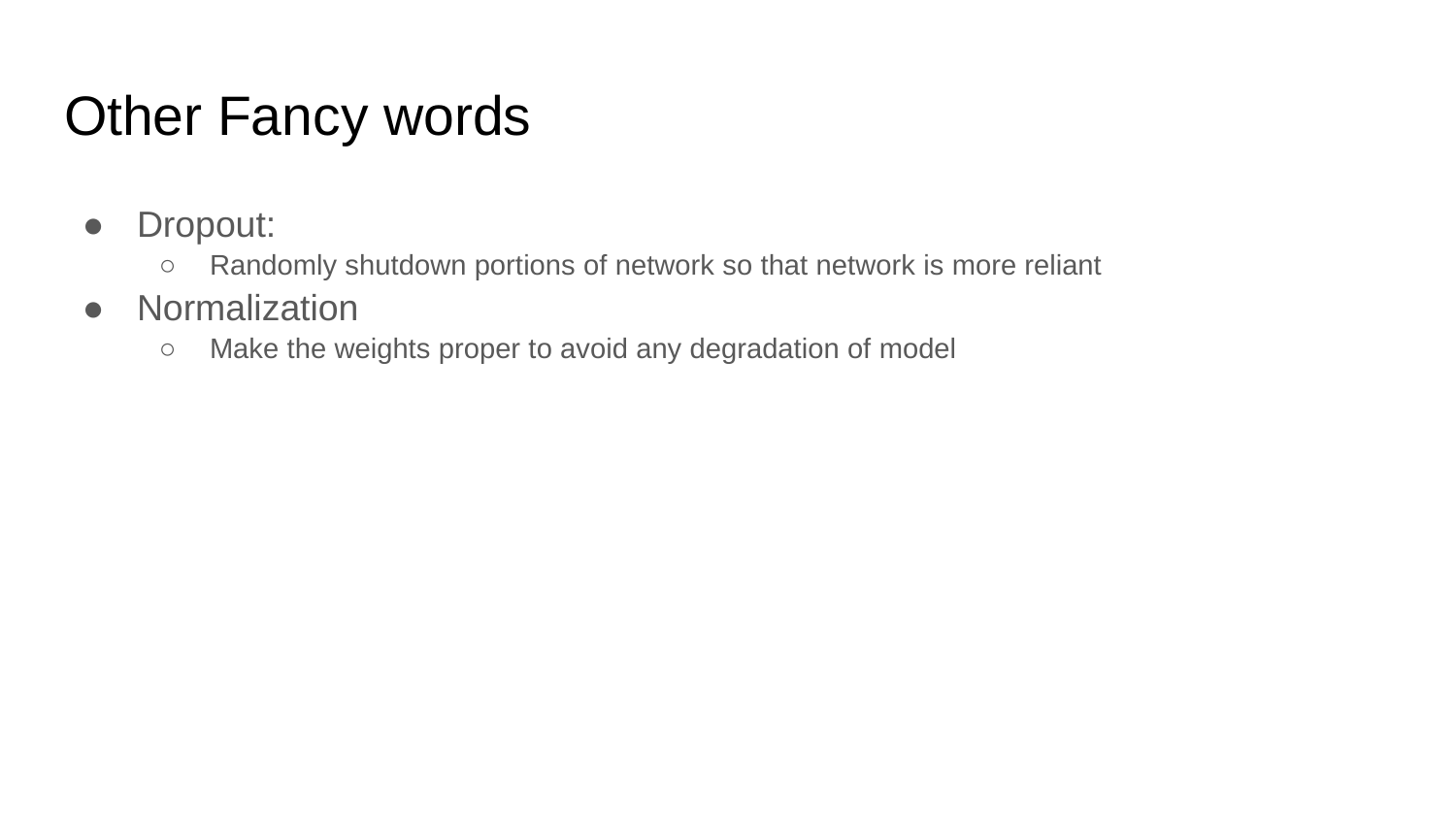

# Other Fancy words
Dropout:
Randomly shutdown portions of network so that network is more reliant
Normalization
Make the weights proper to avoid any degradation of model